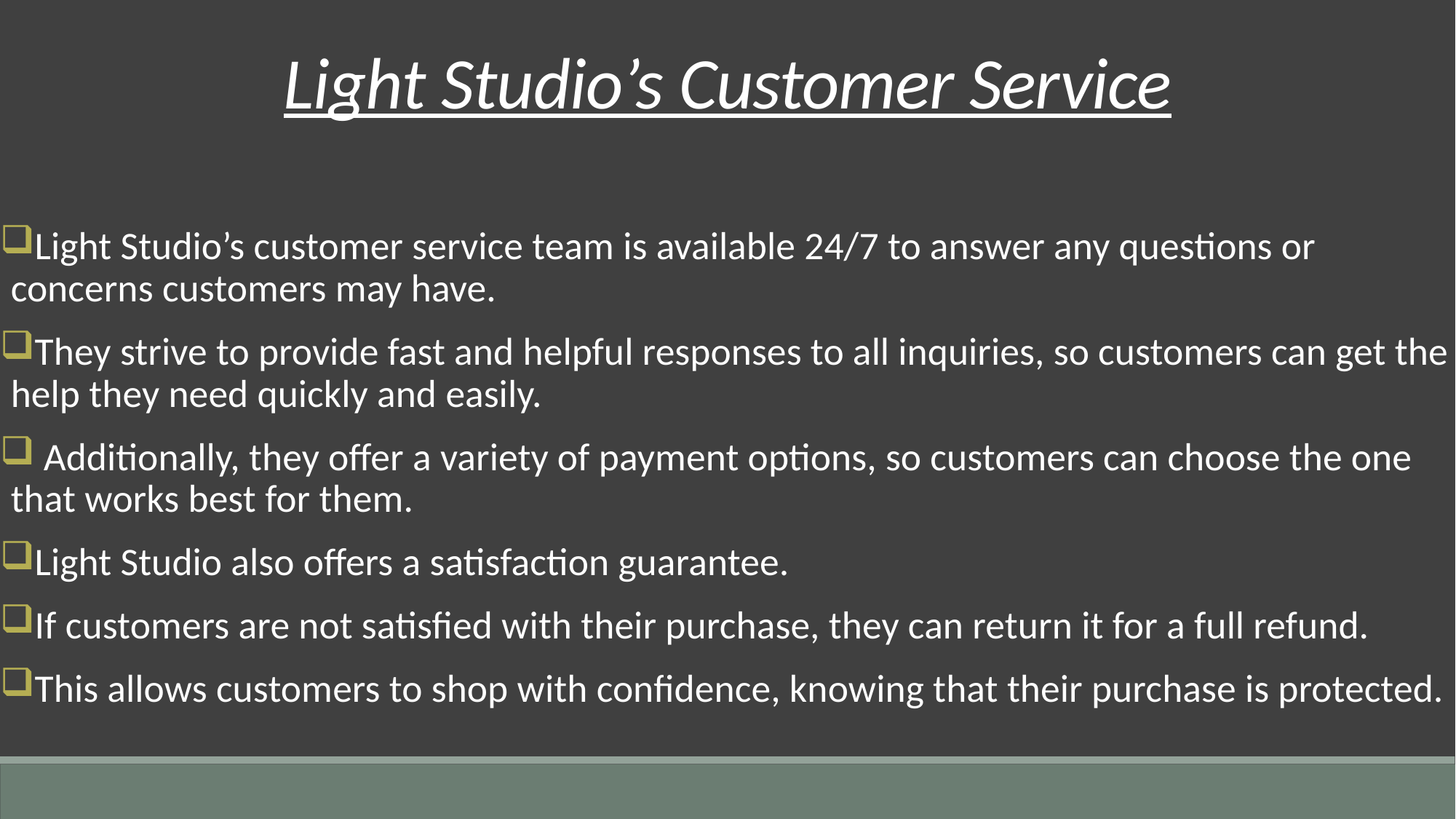

Light Studio’s Customer Service
Light Studio’s customer service team is available 24/7 to answer any questions or concerns customers may have.
They strive to provide fast and helpful responses to all inquiries, so customers can get the help they need quickly and easily.
 Additionally, they offer a variety of payment options, so customers can choose the one that works best for them.
Light Studio also offers a satisfaction guarantee.
If customers are not satisfied with their purchase, they can return it for a full refund.
This allows customers to shop with confidence, knowing that their purchase is protected.